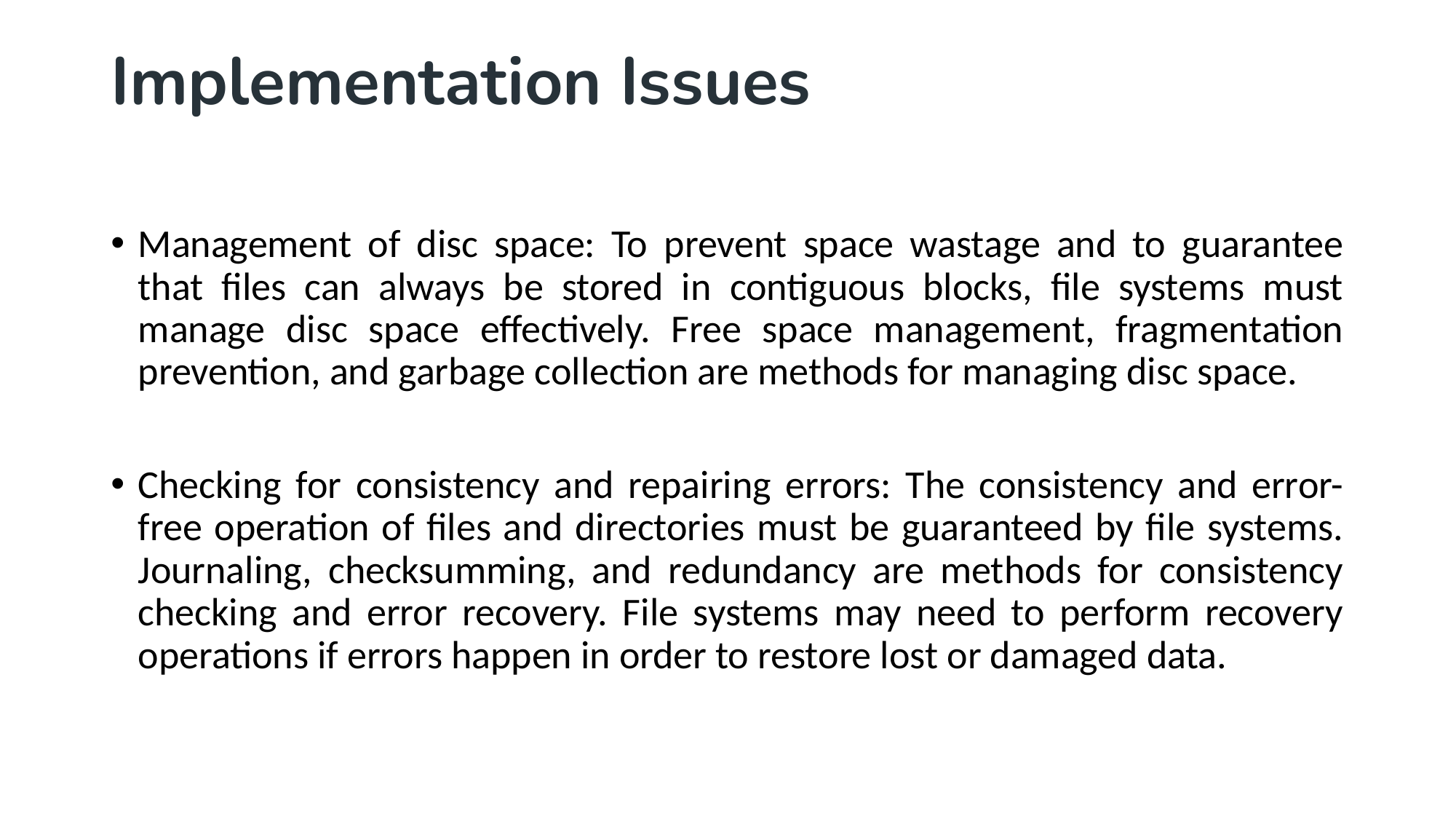

# Implementation Issues
Management of disc space: To prevent space wastage and to guarantee that files can always be stored in contiguous blocks, file systems must manage disc space effectively. Free space management, fragmentation prevention, and garbage collection are methods for managing disc space.

Checking for consistency and repairing errors: The consistency and error-free operation of files and directories must be guaranteed by file systems. Journaling, checksumming, and redundancy are methods for consistency checking and error recovery. File systems may need to perform recovery operations if errors happen in order to restore lost or damaged data.